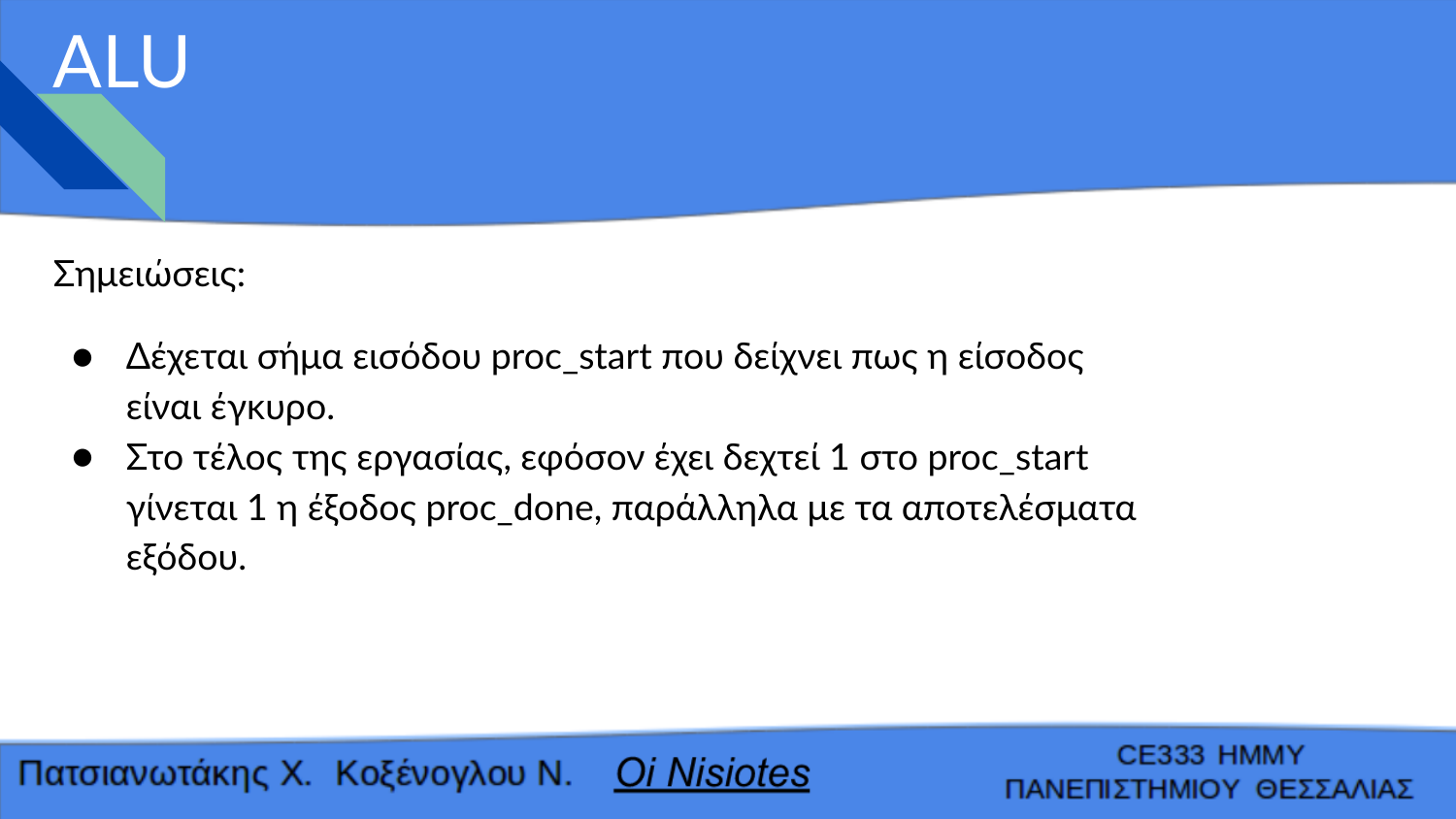

# ALU

Σημειώσεις:
Δέχεται σήμα εισόδου proc_start που δείχνει πως η είσοδος είναι έγκυρο.
Στο τέλος της εργασίας, εφόσον έχει δεχτεί 1 στο proc_start γίνεται 1 η έξοδος proc_done, παράλληλα με τα αποτελέσματα εξόδου.